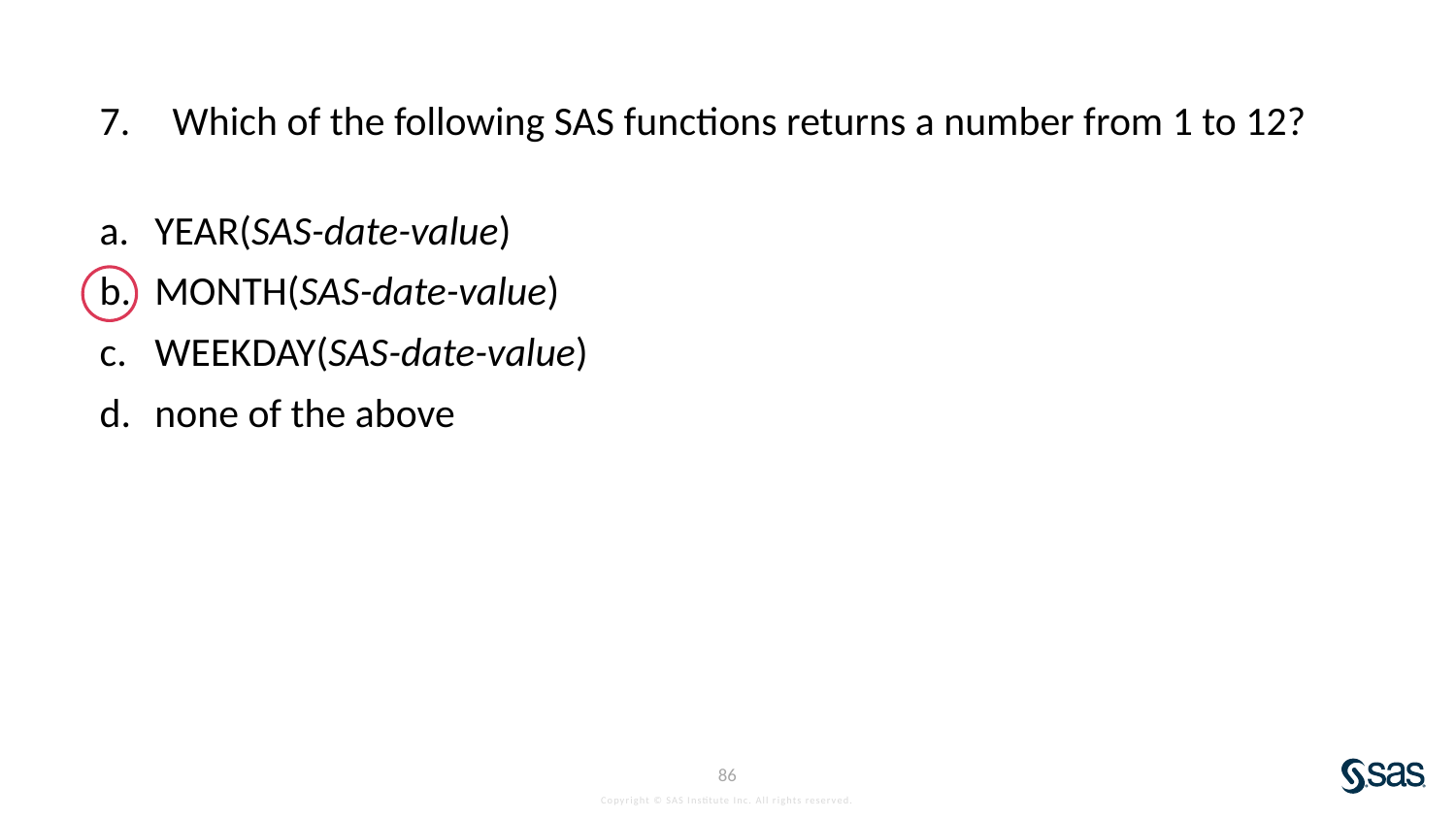

Which of the following SAS functions returns a number from 1 to 12?
YEAR(SAS-date-value)
MONTH(SAS-date-value)
WEEKDAY(SAS-date-value)
none of the above